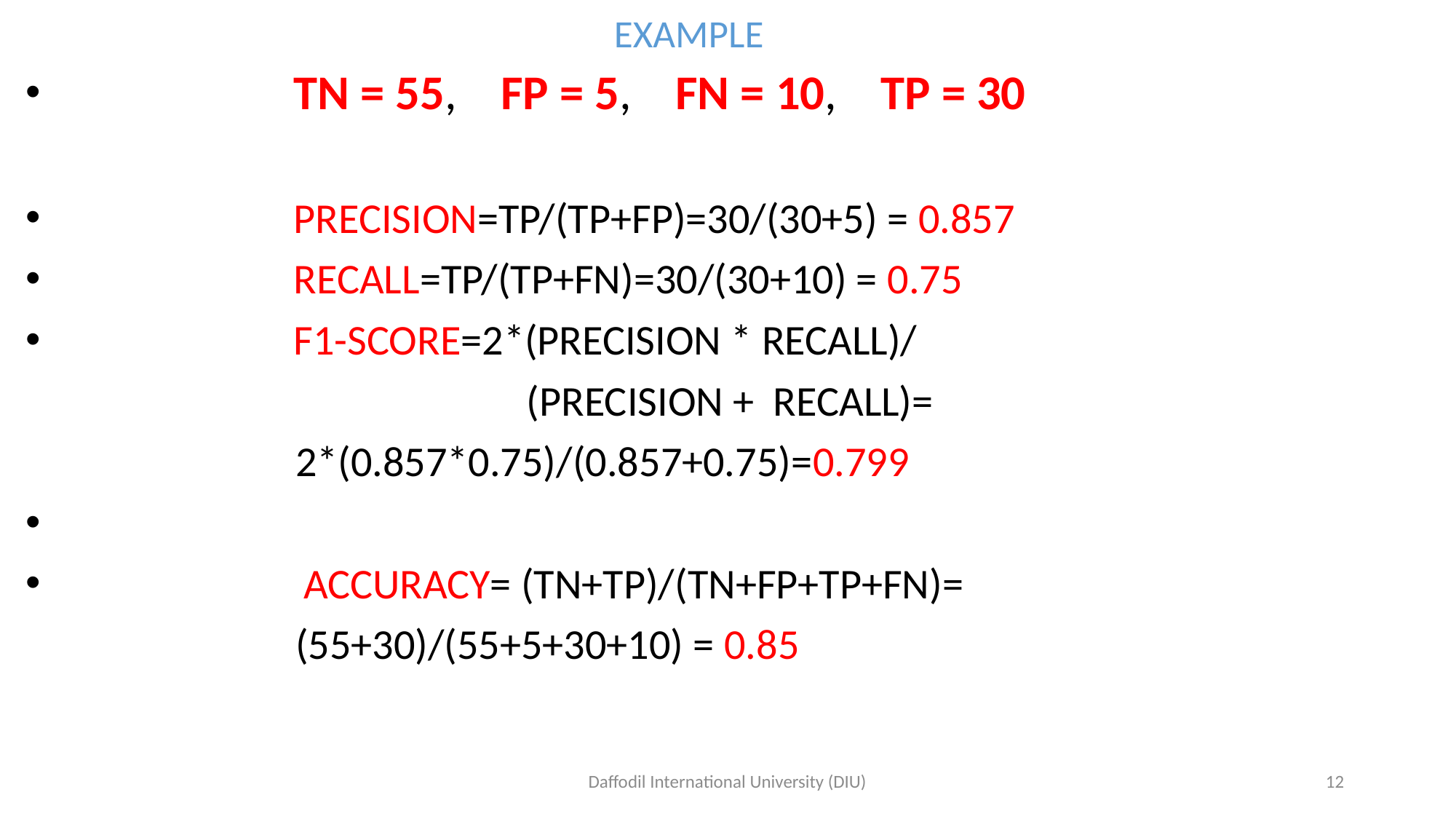

# EXAMPLE
                         TN = 55,    FP = 5,    FN = 10,    TP = 30

                         PRECISION=TP/(TP+FP)=30/(30+5) = 0.857
                         RECALL=TP/(TP+FN)=30/(30+10) = 0.75
                         F1-SCORE=2*(PRECISION * RECALL)/
                                                    (PRECISION +  RECALL)=
                            2*(0.857*0.75)/(0.857+0.75)=0.799

                          ACCURACY= (TN+TP)/(TN+FP+TP+FN)=
                            (55+30)/(55+5+30+10) = 0.85
Daffodil International University (DIU)
12